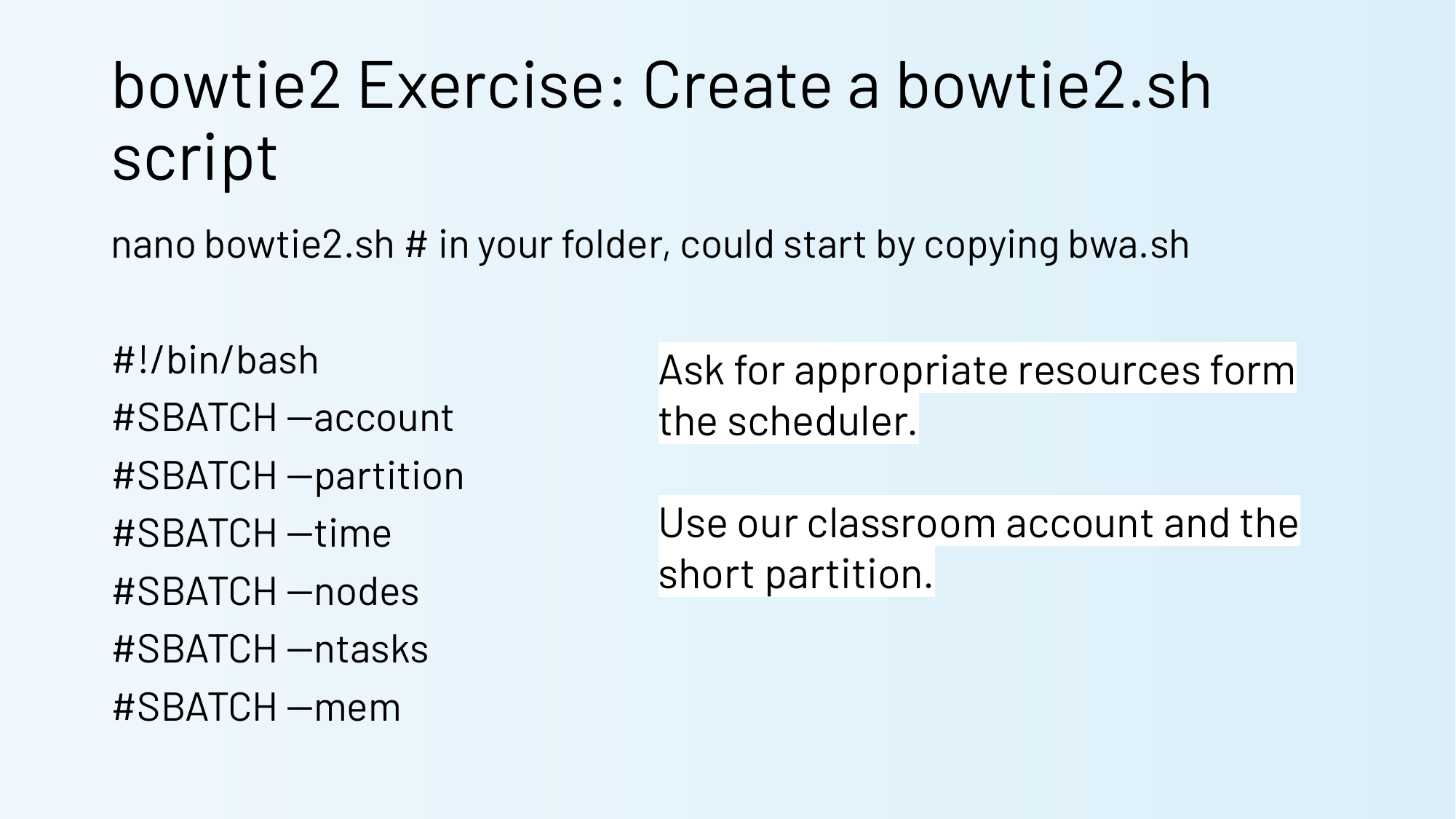

# bowtie2 Exercise: Create a bowtie2.sh script
nano bowtie2.sh # in your folder, could start by copying bwa.sh

#!/bin/bash
#SBATCH --account
#SBATCH --partition
#SBATCH --time
#SBATCH --nodes
#SBATCH --ntasks
#SBATCH --mem
Ask for appropriate resources form the scheduler.

Use our classroom account and the short partition.